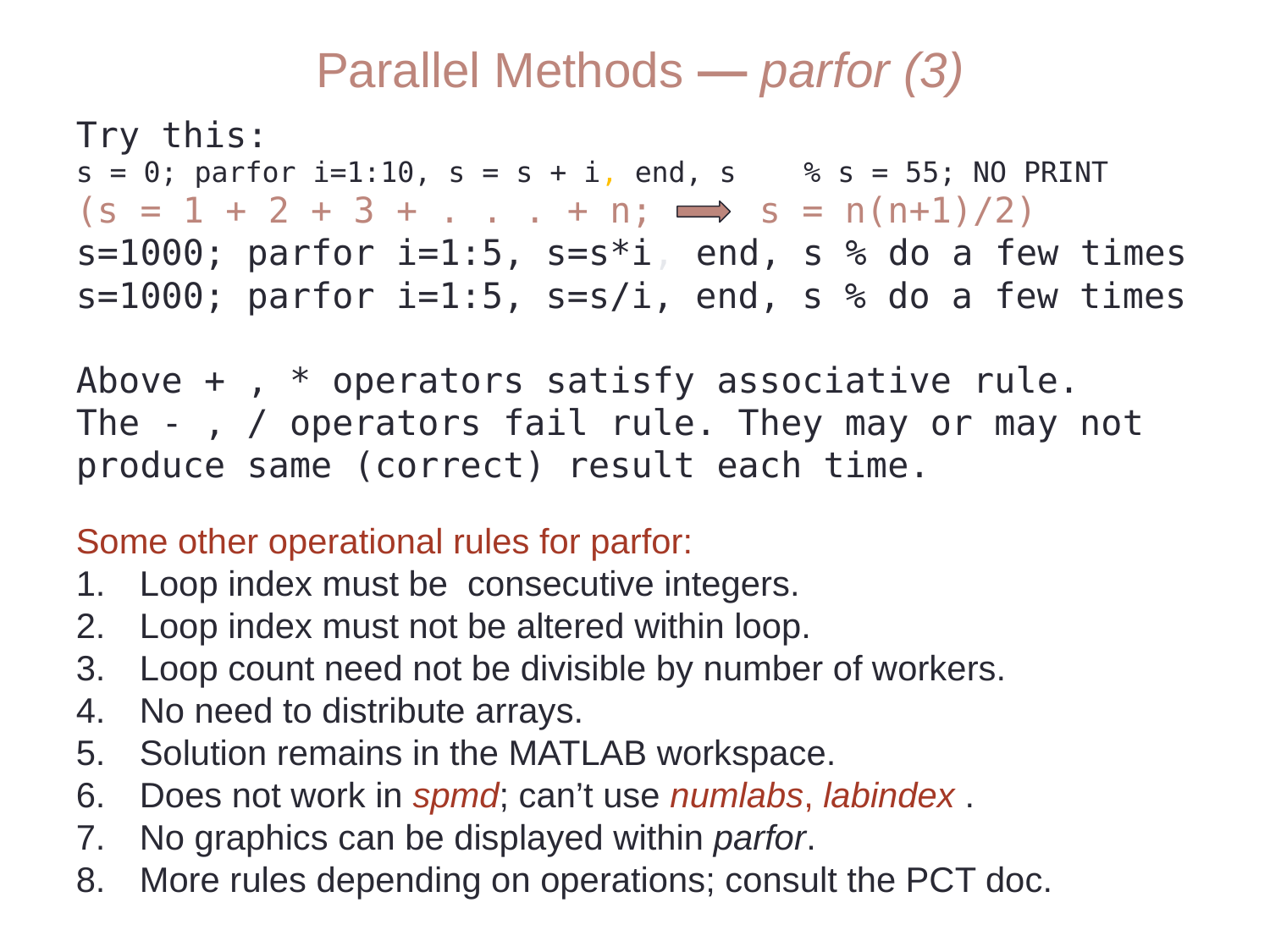

Parallel Methods — parfor (3)

Try this:
s = 0; parfor i=1:10, s = s + i, end, s    % s = 55; NO PRINT
(s = 1 + 2 + 3 + . . . + n;     s = n(n+1)/2)
s=1000; parfor i=1:5, s=s*i, end, s % do a few times
s=1000; parfor i=1:5, s=s/i, end, s % do a few times

Above + , * operators satisfy associative rule.
The - , / operators fail rule. They may or may not
produce same (correct) result each time.

Some other operational rules for parfor:
Loop index must be  consecutive integers.
Loop index must not be altered within loop.
Loop count need not be divisible by number of workers.
No need to distribute arrays.
Solution remains in the MATLAB workspace.
Does not work in spmd; can’t use numlabs, labindex .
No graphics can be displayed within parfor.
More rules depending on operations; consult the PCT doc.

Spring  2012
19